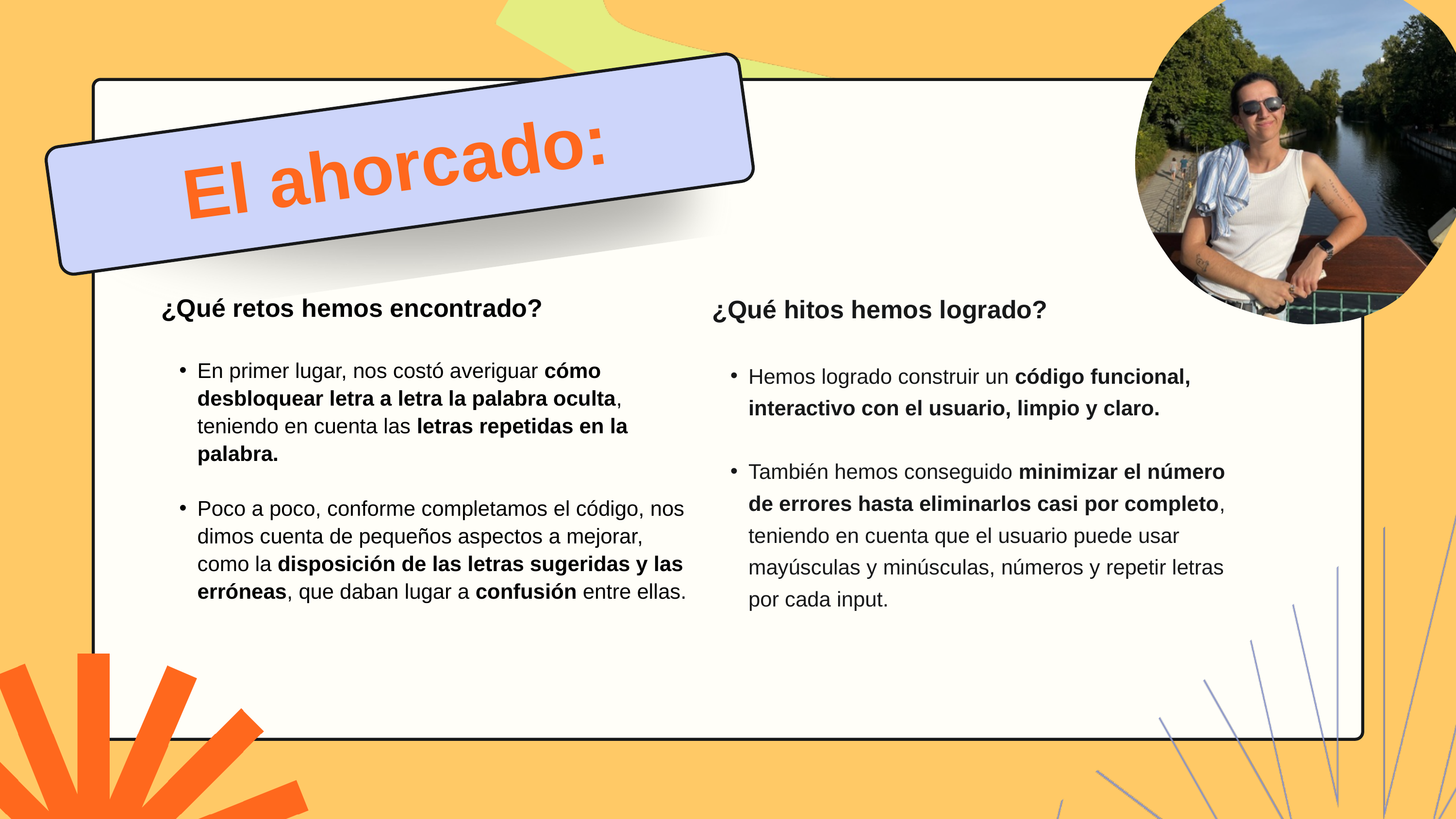

El ahorcado:
¿Qué hitos hemos logrado?

Hemos logrado construir un código funcional, interactivo con el usuario, limpio y claro.

También hemos conseguido minimizar el número de errores hasta eliminarlos casi por completo, teniendo en cuenta que el usuario puede usar mayúsculas y minúsculas, números y repetir letras por cada input.

¿Qué retos hemos encontrado?

En primer lugar, nos costó averiguar cómo desbloquear letra a letra la palabra oculta, teniendo en cuenta las letras repetidas en la palabra.

Poco a poco, conforme completamos el código, nos dimos cuenta de pequeños aspectos a mejorar, como la disposición de las letras sugeridas y las erróneas, que daban lugar a confusión entre ellas.